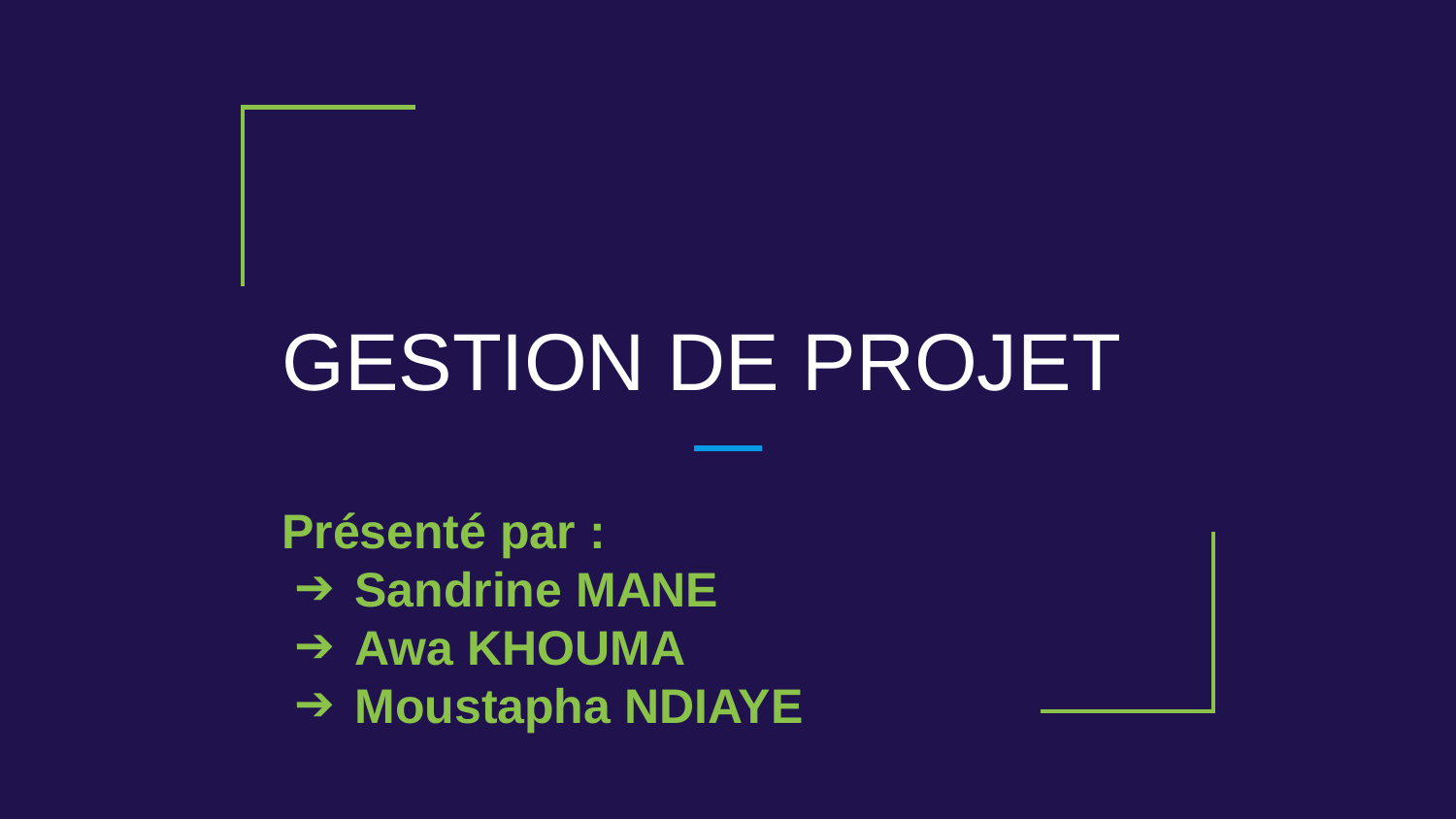

# GESTION DE PROJET
Présenté par :
Sandrine MANE
Awa KHOUMA
Moustapha NDIAYE